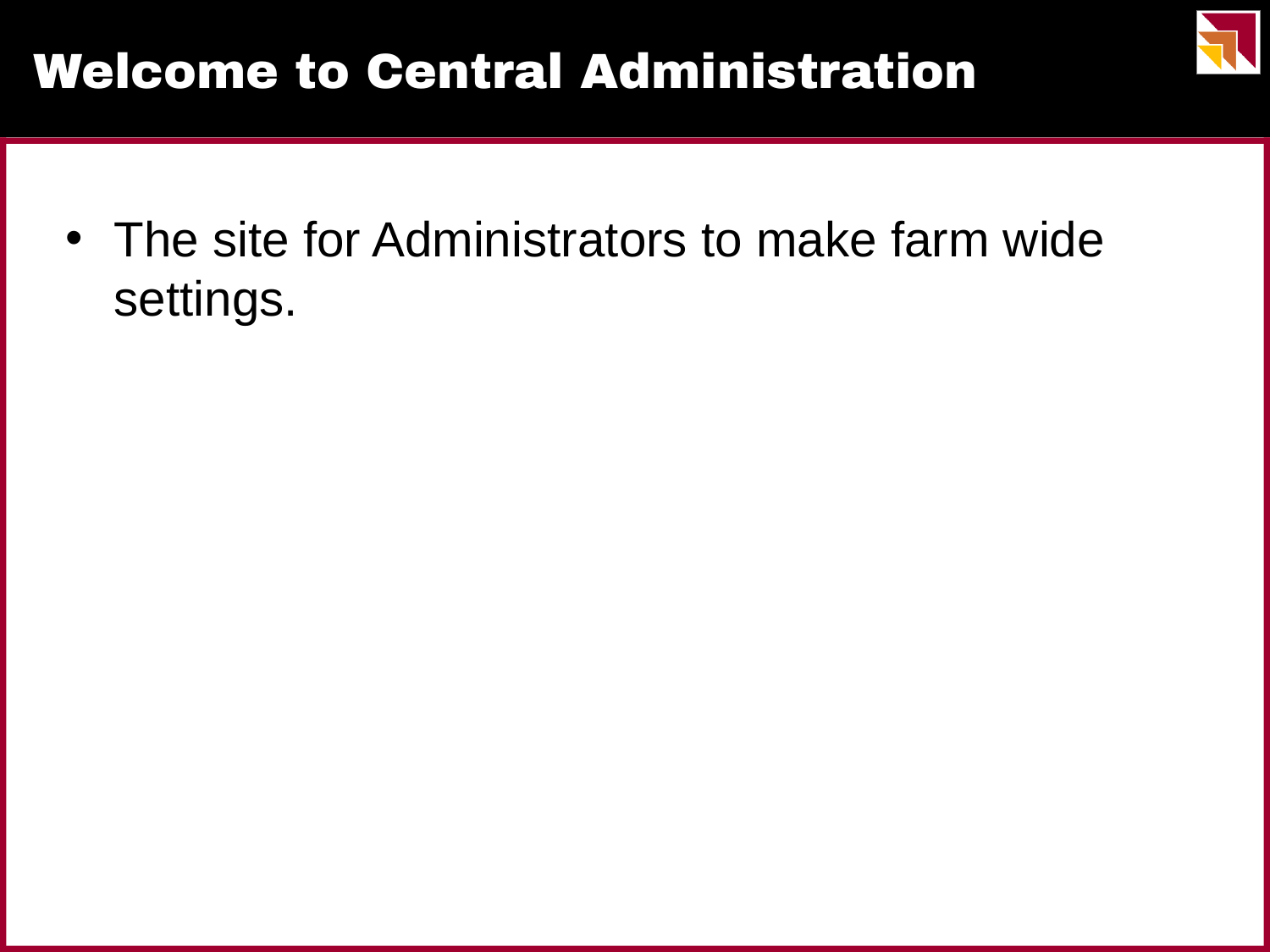

# Welcome to Central Administration
The site for Administrators to make farm wide settings.